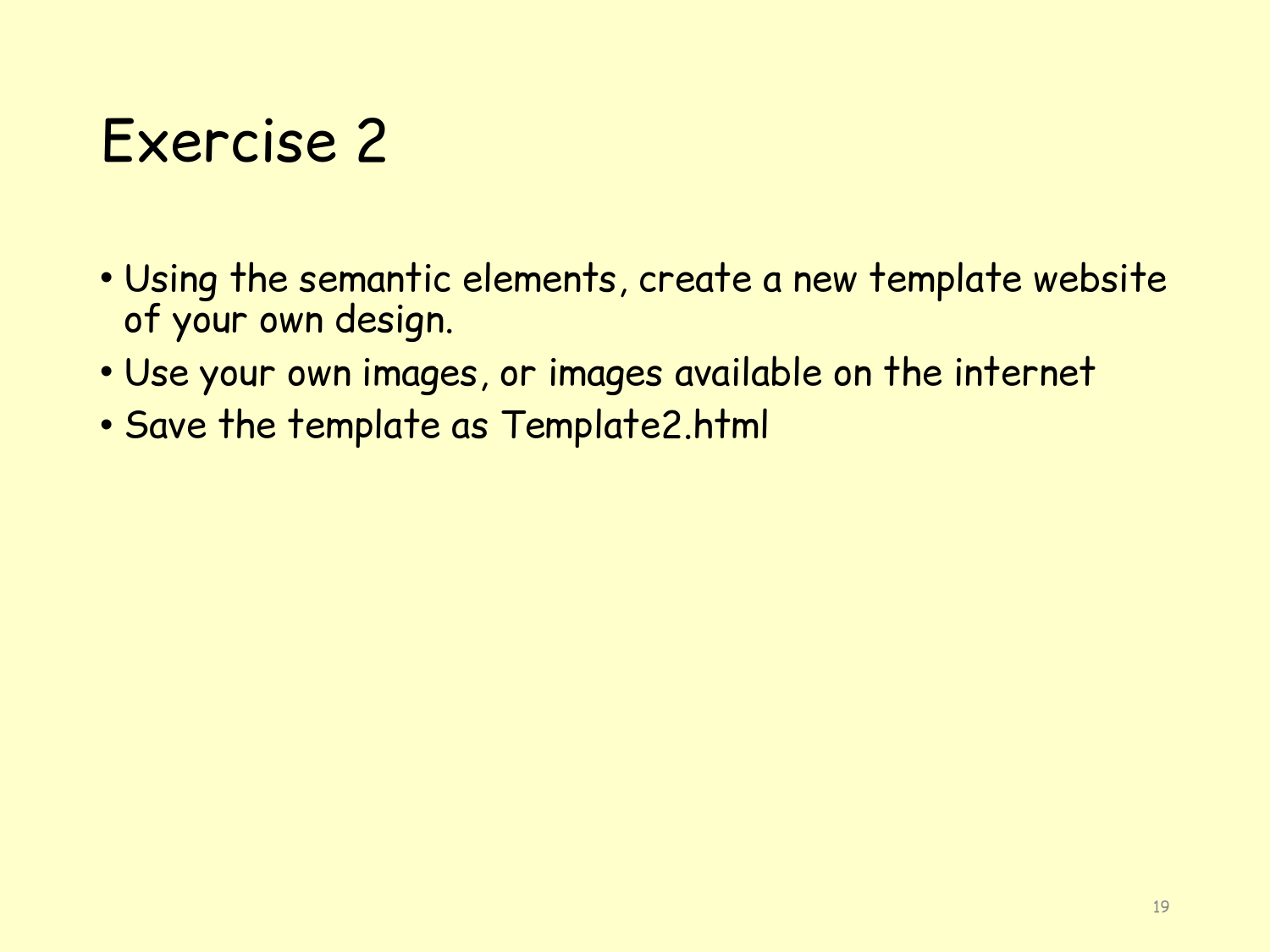

# Exercise 2
Using the semantic elements, create a new template website of your own design.
Use your own images, or images available on the internet
Save the template as Template2.html
19